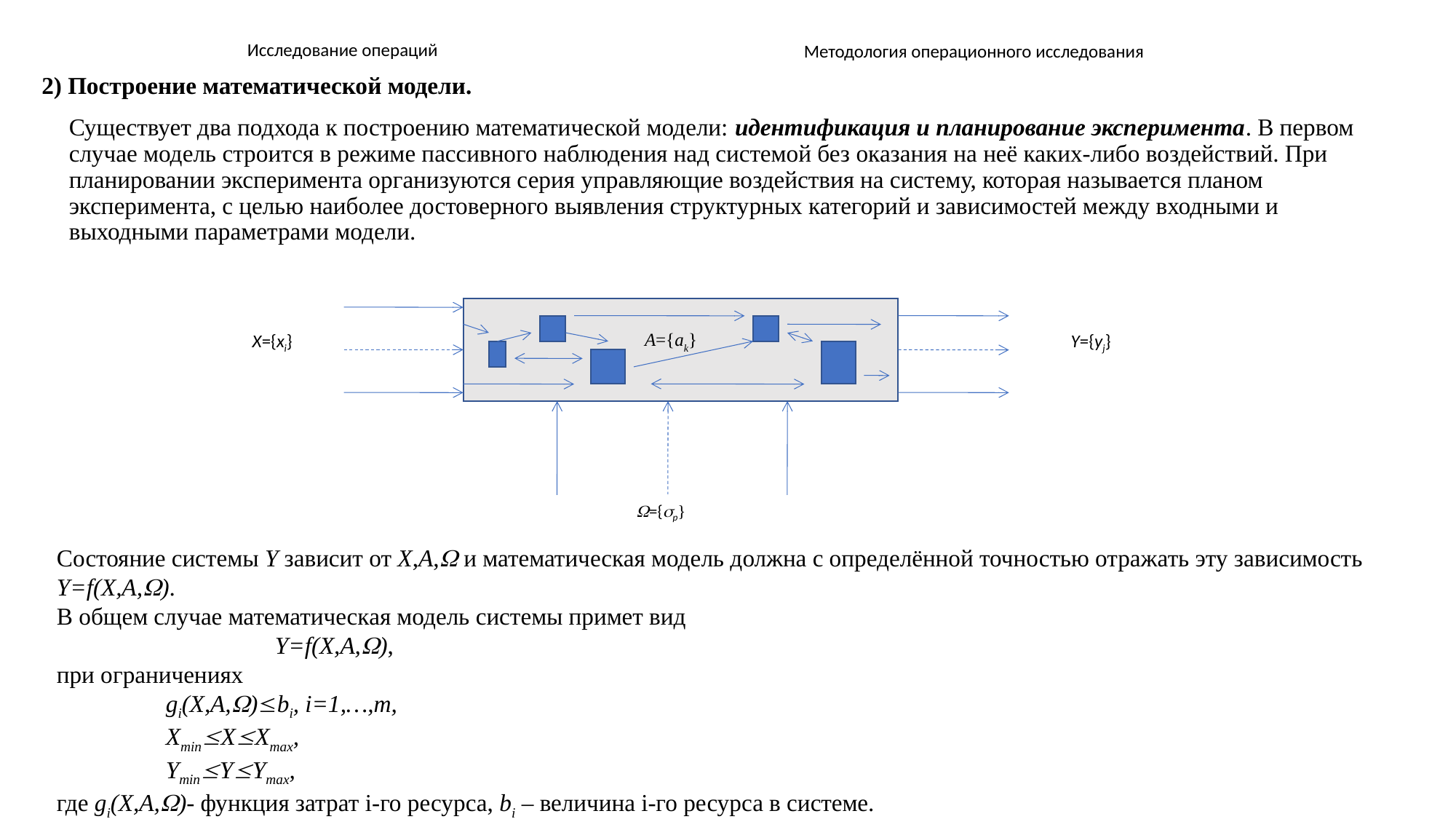

# Исследование операций
Методология операционного исследования
2) Построение математической модели.
	Существует два подхода к построению математической модели: идентификация и планирование эксперимента. В первом случае модель строится в режиме пассивного наблюдения над системой без оказания на неё каких-либо воздействий. При планировании эксперимента организуются серия управляющие воздействия на систему, которая называется планом эксперимента, с целью наиболее достоверного выявления структурных категорий и зависимостей между входными и выходными параметрами модели.

X={xi}

Y={yj}

A={ak}

Ω={σp}
Состояние системы Y зависит от X,A,Ω и математическая модель должна с определённой точностью отражать эту зависимость Y=f(X,A,Ω).
В общем случае математическая модель системы примет вид
		Y=f(X,A,Ω),
при ограничениях
	gi(X,A,Ω)≤bi, i=1,…,m,
	Xmin≤X≤Xmax,
	Ymin≤Y≤Ymax,
где gi(X,A,Ω)- функция затрат i-го ресурса, bi – величина i-го ресурса в системе.